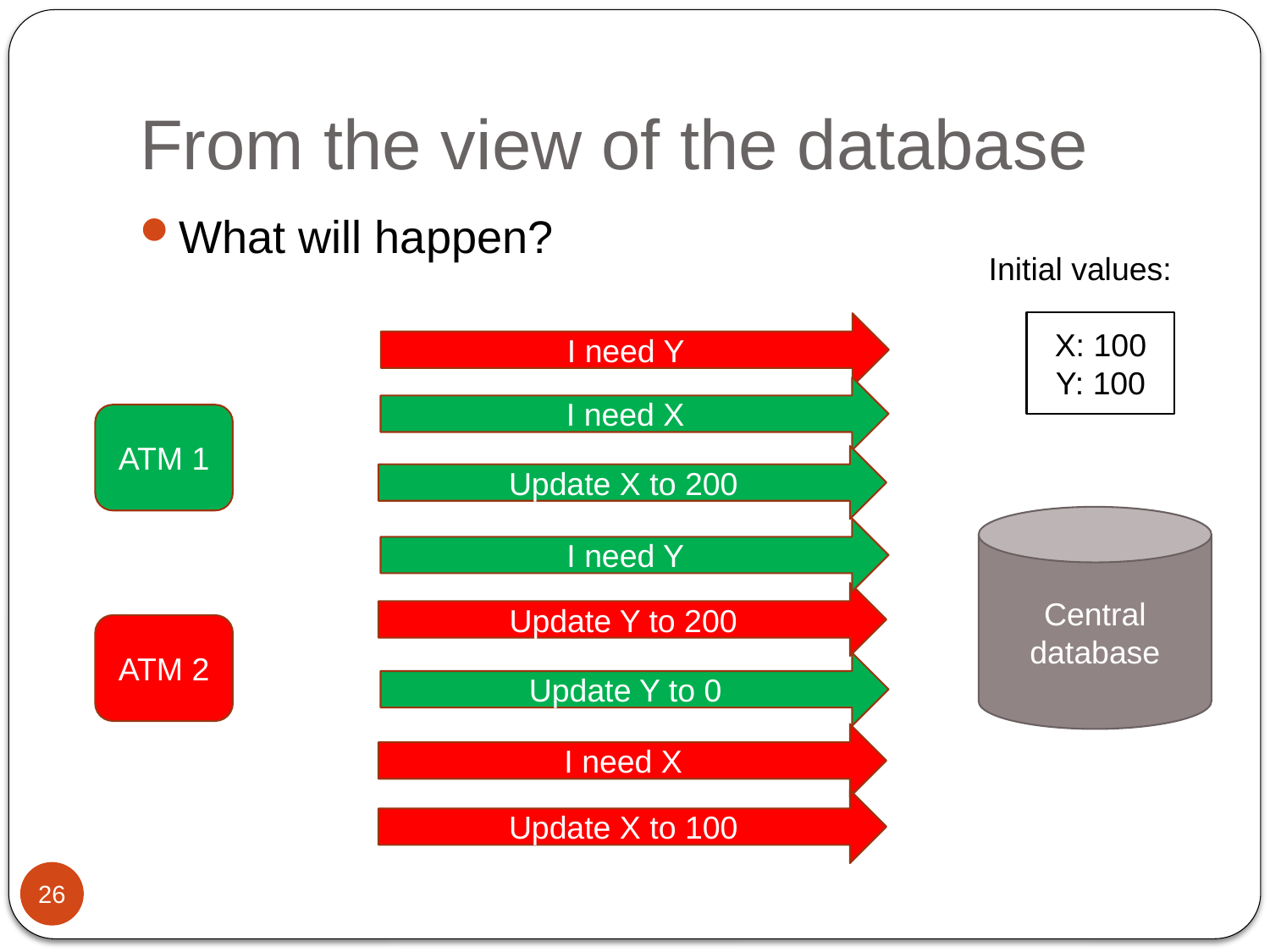

# From the view of the database
What will happen?
Initial values:
X: 100
Y: 100
I need Y
I need X
ATM 1
Update X to 200
Central database
I need Y
Update Y to 200
ATM 2
Update Y to 0
I need X
Update X to 100
26